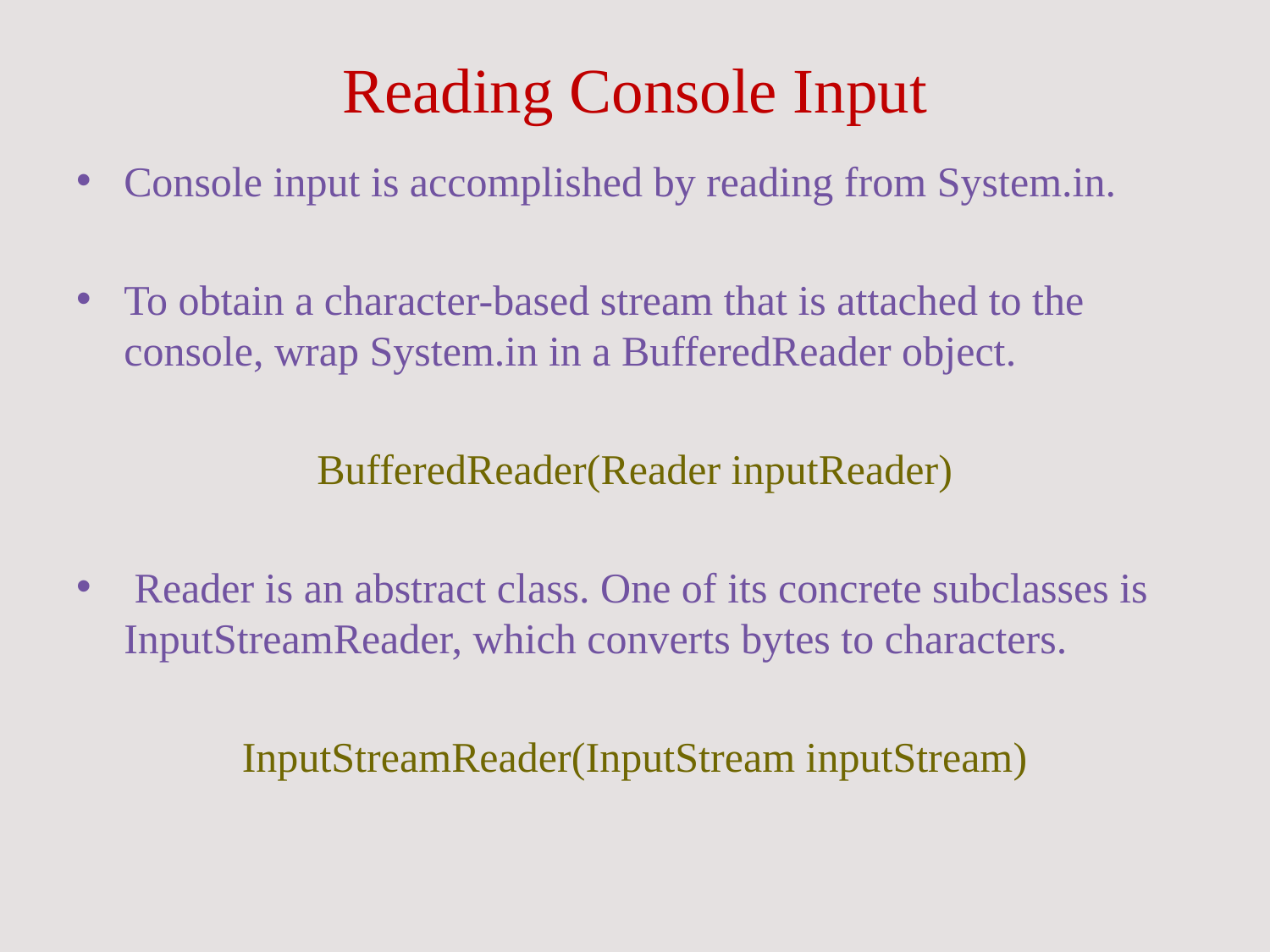

# Reading Console Input
Console input is accomplished by reading from System.in.

To obtain a character-based stream that is attached to the console, wrap System.in in a BufferedReader object.

BufferedReader(Reader inputReader)

 Reader is an abstract class. One of its concrete subclasses is InputStreamReader, which converts bytes to characters.

InputStreamReader(InputStream inputStream)